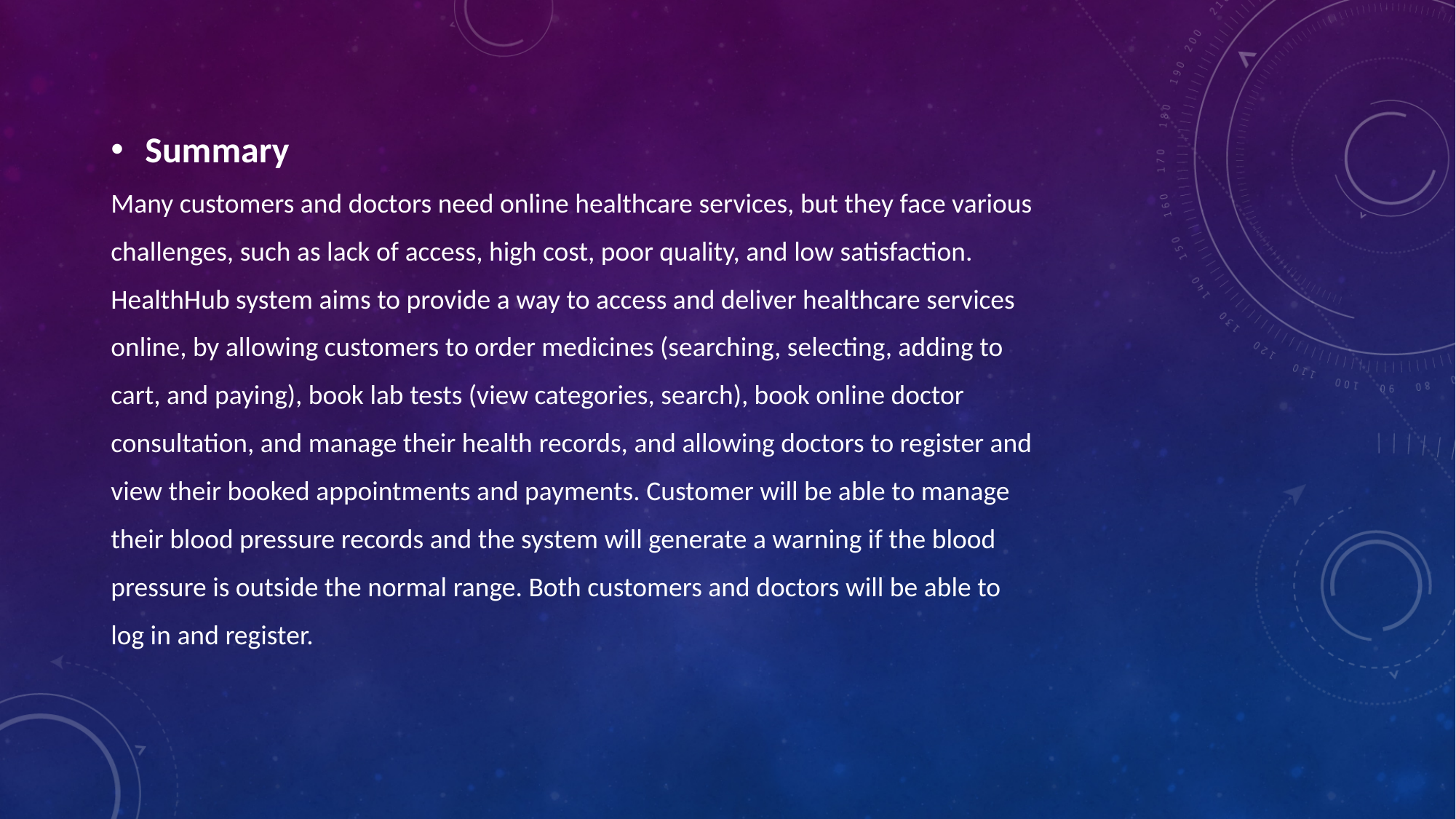

Summary
Many customers and doctors need online healthcare services, but they face various
challenges, such as lack of access, high cost, poor quality, and low satisfaction.
HealthHub system aims to provide a way to access and deliver healthcare services
online, by allowing customers to order medicines (searching, selecting, adding to
cart, and paying), book lab tests (view categories, search), book online doctor
consultation, and manage their health records, and allowing doctors to register and
view their booked appointments and payments. Customer will be able to manage
their blood pressure records and the system will generate a warning if the blood
pressure is outside the normal range. Both customers and doctors will be able to
log in and register.